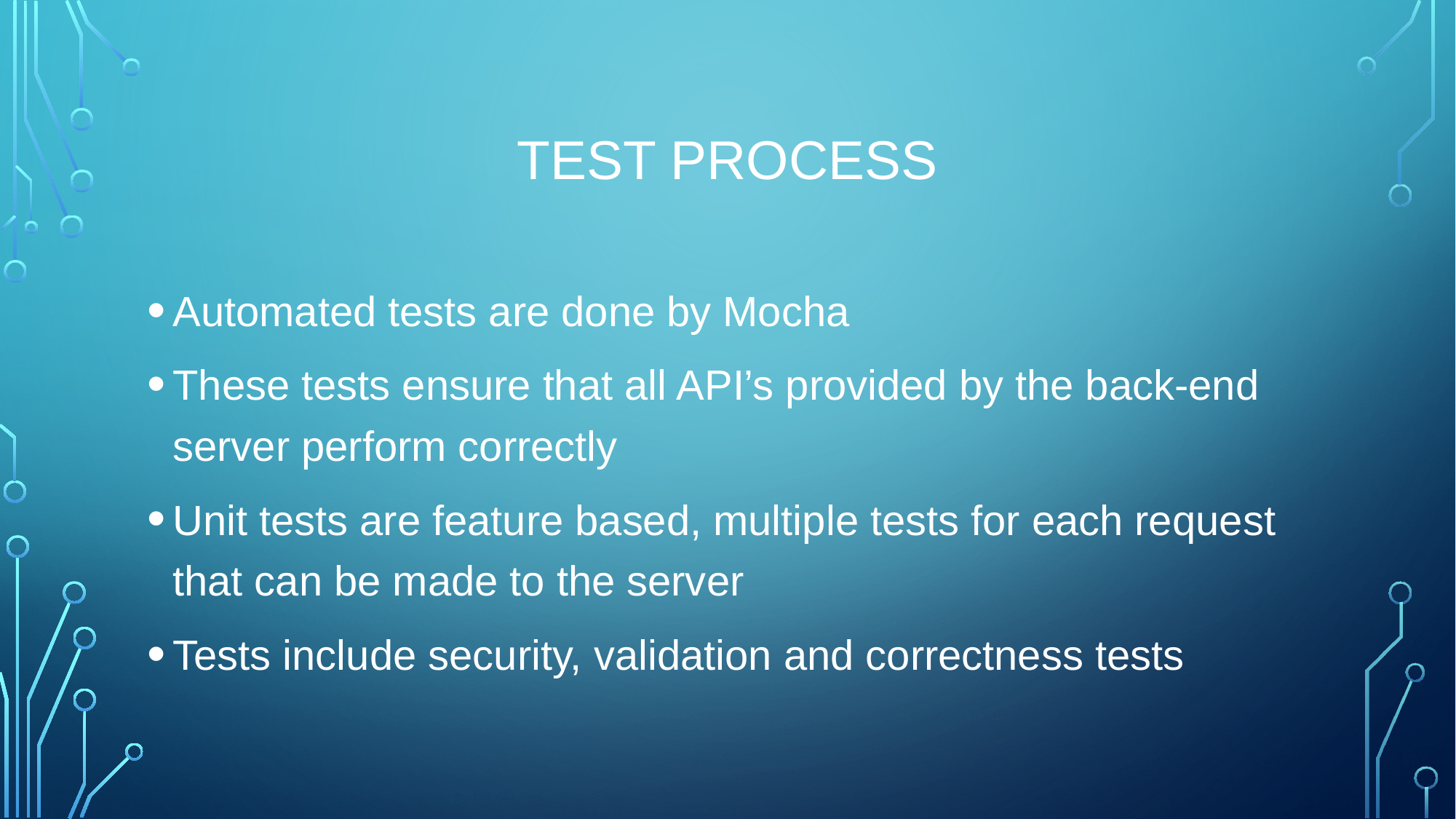

# Test process
Automated tests are done by Mocha
These tests ensure that all API’s provided by the back-end server perform correctly
Unit tests are feature based, multiple tests for each request that can be made to the server
Tests include security, validation and correctness tests